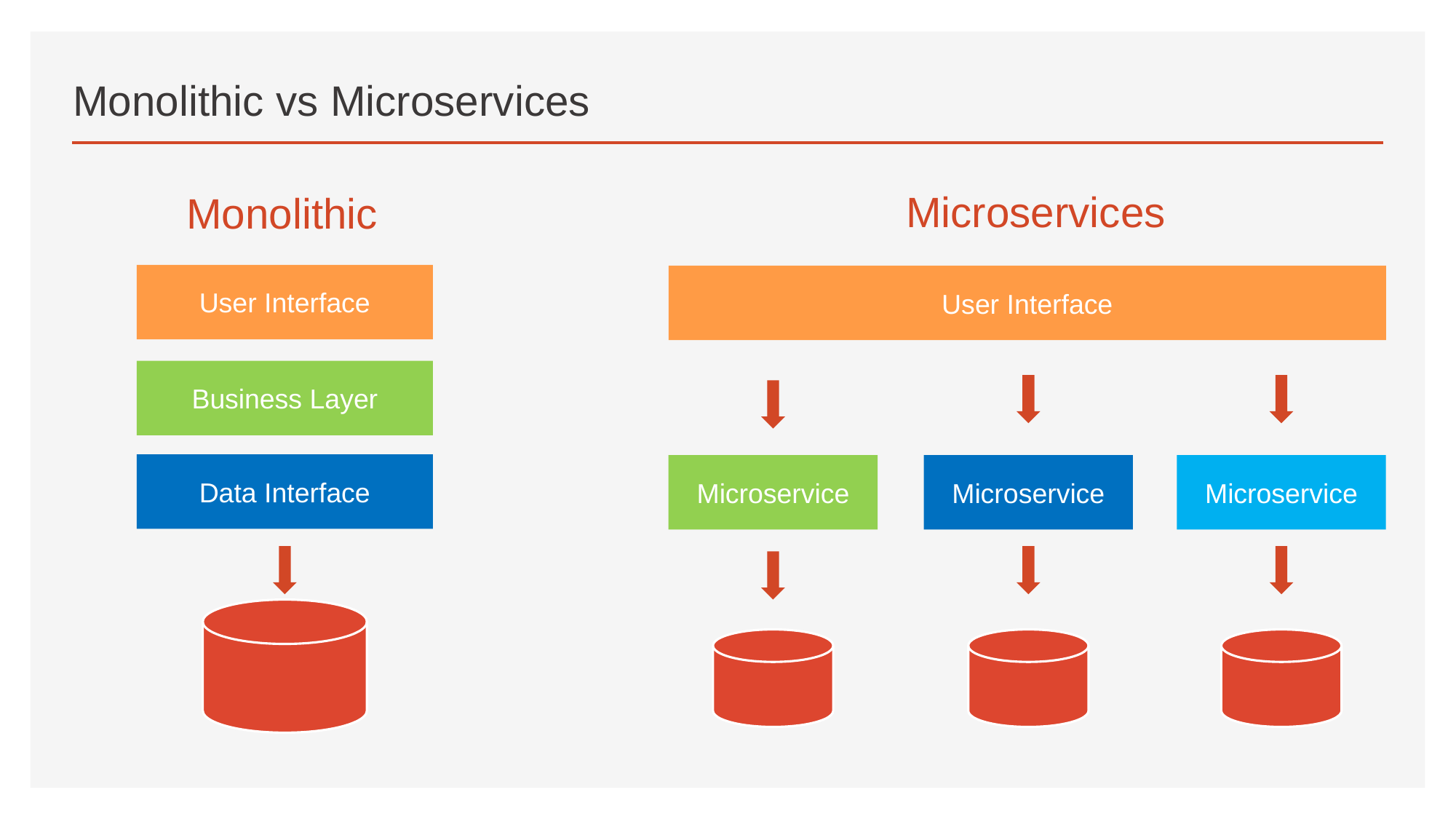

# Monolithic vs Microservices
Microservices
Monolithic
User Interface
User Interface
Business Layer

Data Interface
Microservice
Microservice
Microservice